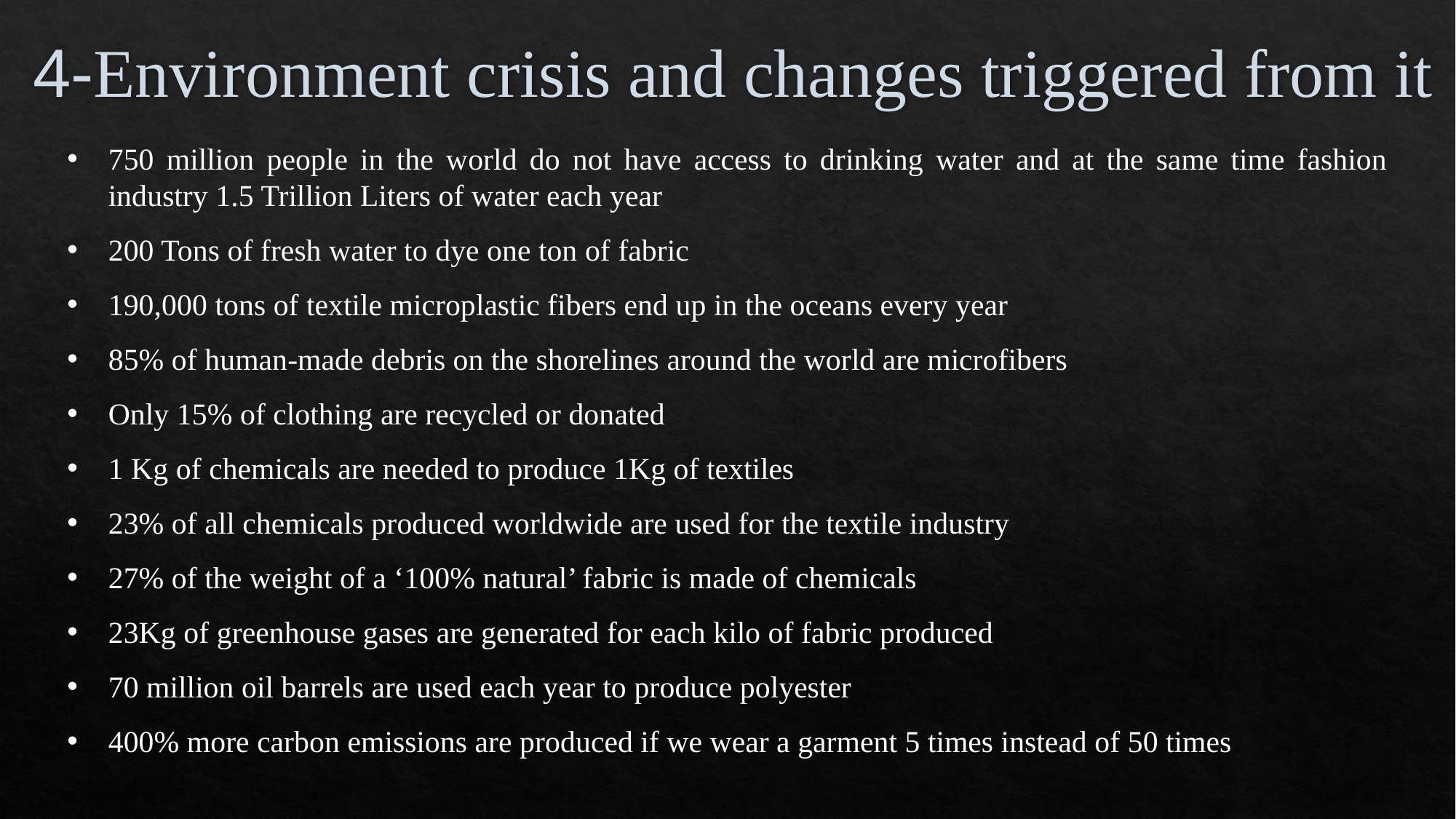

# 4-Environment crisis and changes triggered from it
750 million people in the world do not have access to drinking water and at the same time fashion industry 1.5 Trillion Liters of water each year
200 Tons of fresh water to dye one ton of fabric
190,000 tons of textile microplastic fibers end up in the oceans every year
85% of human-made debris on the shorelines around the world are microfibers
Only 15% of clothing are recycled or donated
1 Kg of chemicals are needed to produce 1Kg of textiles
23% of all chemicals produced worldwide are used for the textile industry
27% of the weight of a ‘100% natural’ fabric is made of chemicals
23Kg of greenhouse gases are generated for each kilo of fabric produced
70 million oil barrels are used each year to produce polyester
400% more carbon emissions are produced if we wear a garment 5 times instead of 50 times